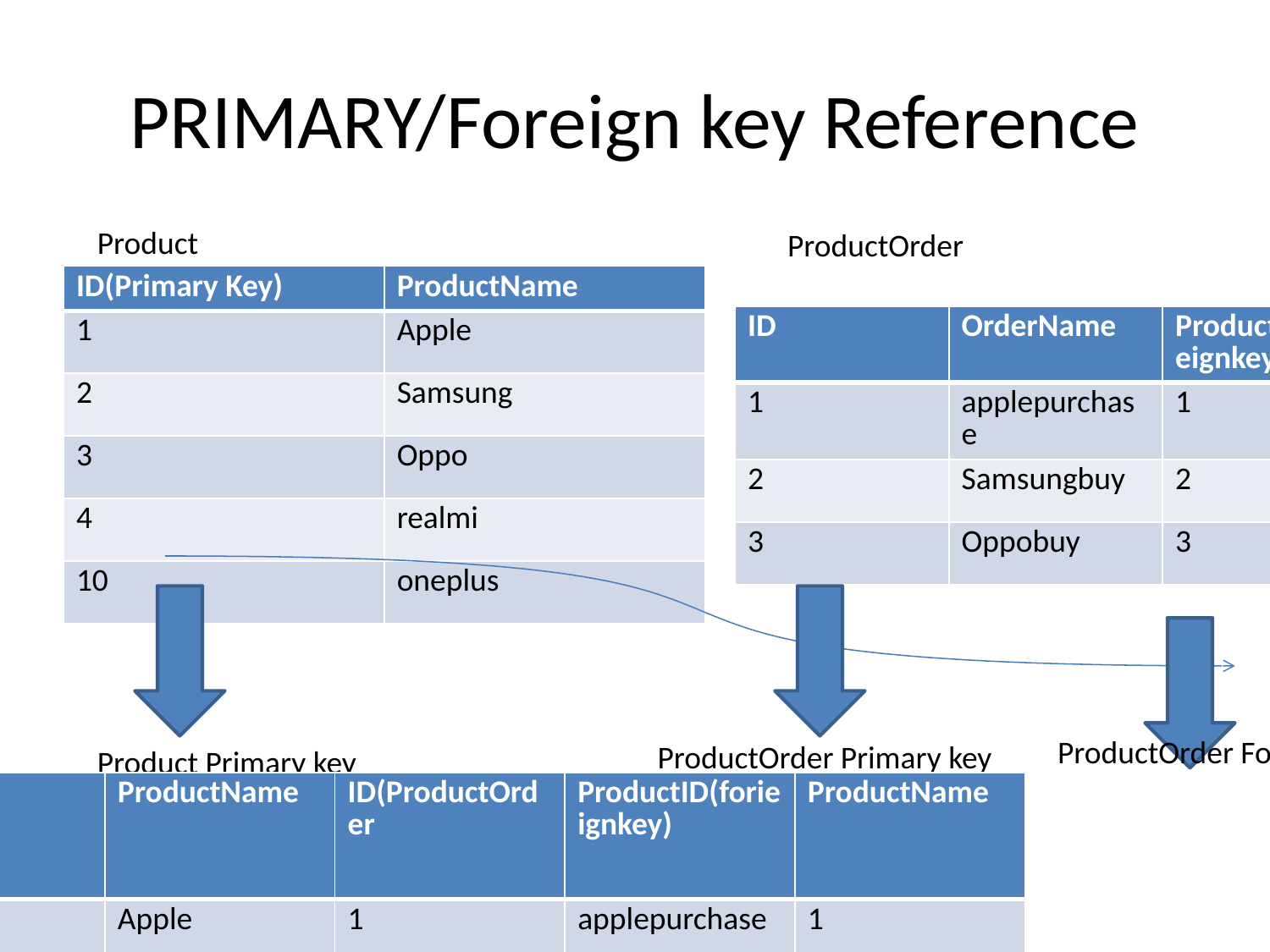

# PRIMARY/Foreign key Reference
Product
ProductOrder
| ID(Primary Key) | ProductName |
| --- | --- |
| 1 | Apple |
| 2 | Samsung |
| 3 | Oppo |
| 4 | realmi |
| 10 | oneplus |
| ID | OrderName | ProductID(forieignkey) |
| --- | --- | --- |
| 1 | applepurchase | 1 |
| 2 | Samsungbuy | 2 |
| 3 | Oppobuy | 3 |

ProductOrder ForeignKeykey
ProductOrder Primary key
Product Primary key
| ID | ProductName | ID(ProductOrder | ProductID(forieignkey) | ProductName |
| --- | --- | --- | --- | --- |
| 1 | Apple | 1 | applepurchase | 1 |
| 2 | Samsung | 2 | Samsungbuy | 2 |
| 3 | Oppo | 3 | Oppobuy | 3 |